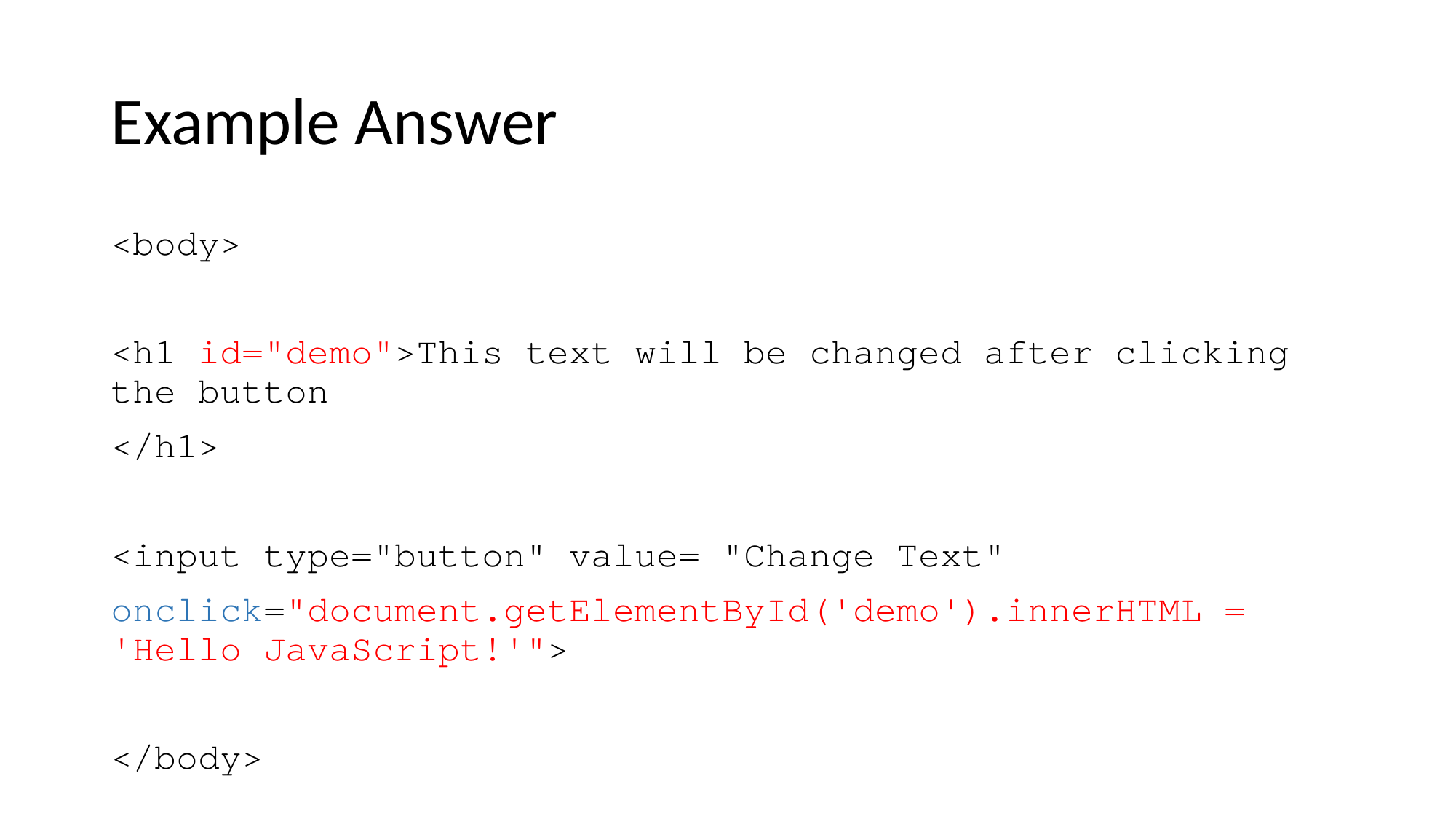

# Example Answer
<body>

<h1 id="demo">This text will be changed after clicking the button
</h1>

<input type="button" value= "Change Text"
onclick="document.getElementById('demo').innerHTML = 'Hello JavaScript!'">

</body>